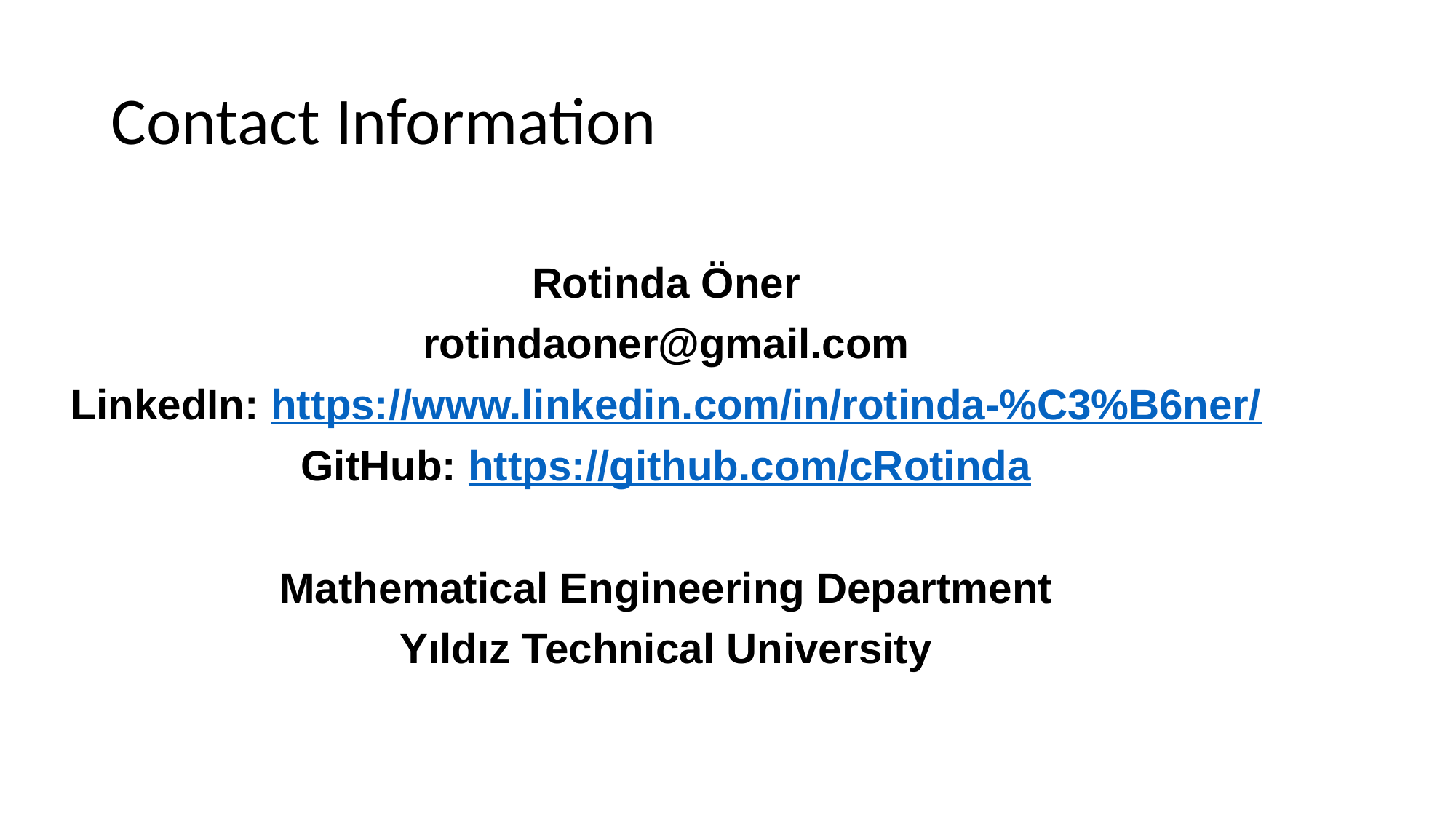

# Contact Information
Rotinda Öner
rotindaoner@gmail.com
LinkedIn: https://www.linkedin.com/in/rotinda-%C3%B6ner/
GitHub: https://github.com/cRotinda

Mathematical Engineering Department
Yıldız Technical University